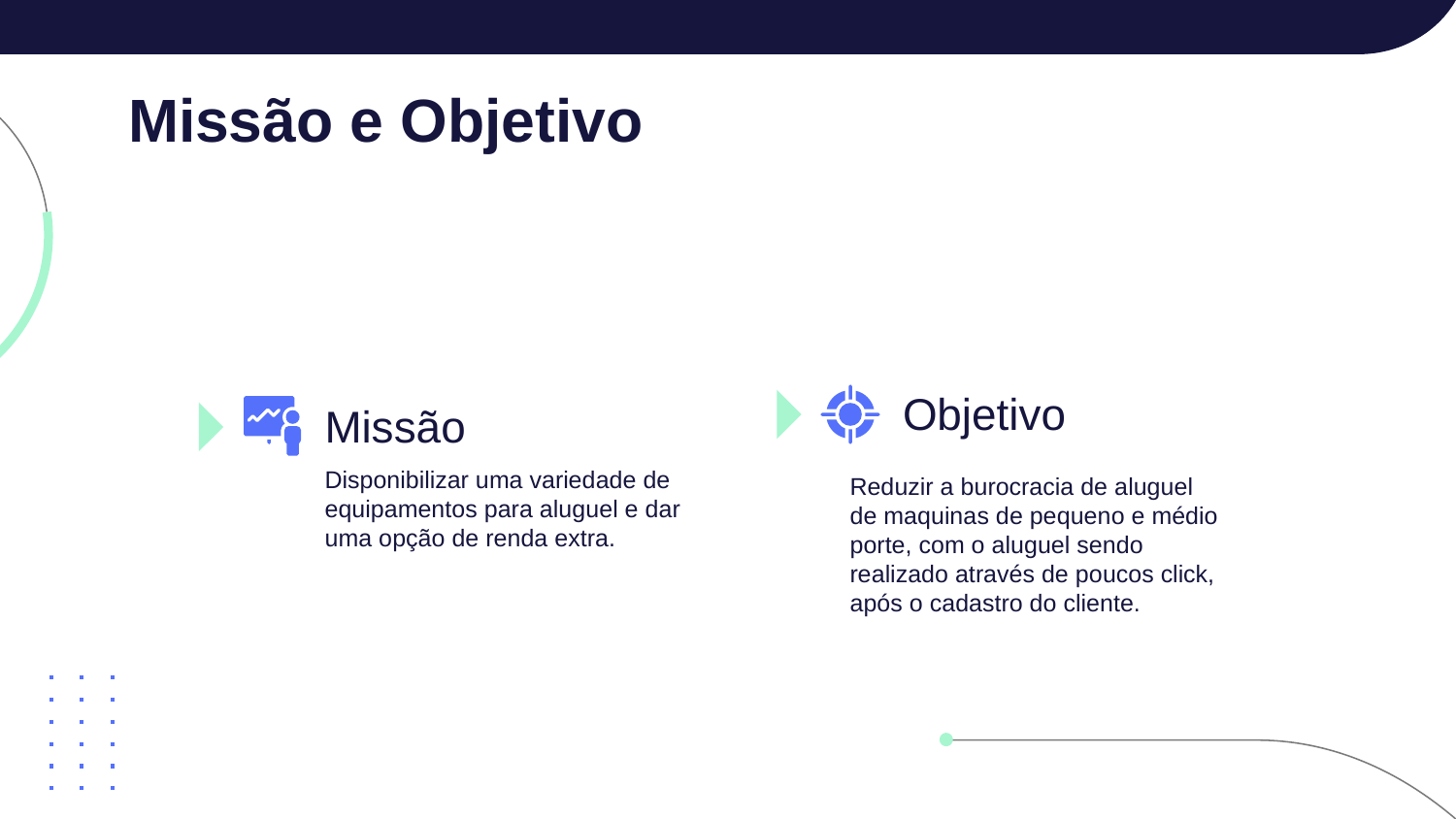

# Missão e Objetivo
Objetivo
Missão

Disponibilizar uma variedade de equipamentos para aluguel e dar uma opção de renda extra.
Reduzir a burocracia de aluguel de maquinas de pequeno e médio porte, com o aluguel sendo realizado através de poucos click, após o cadastro do cliente.